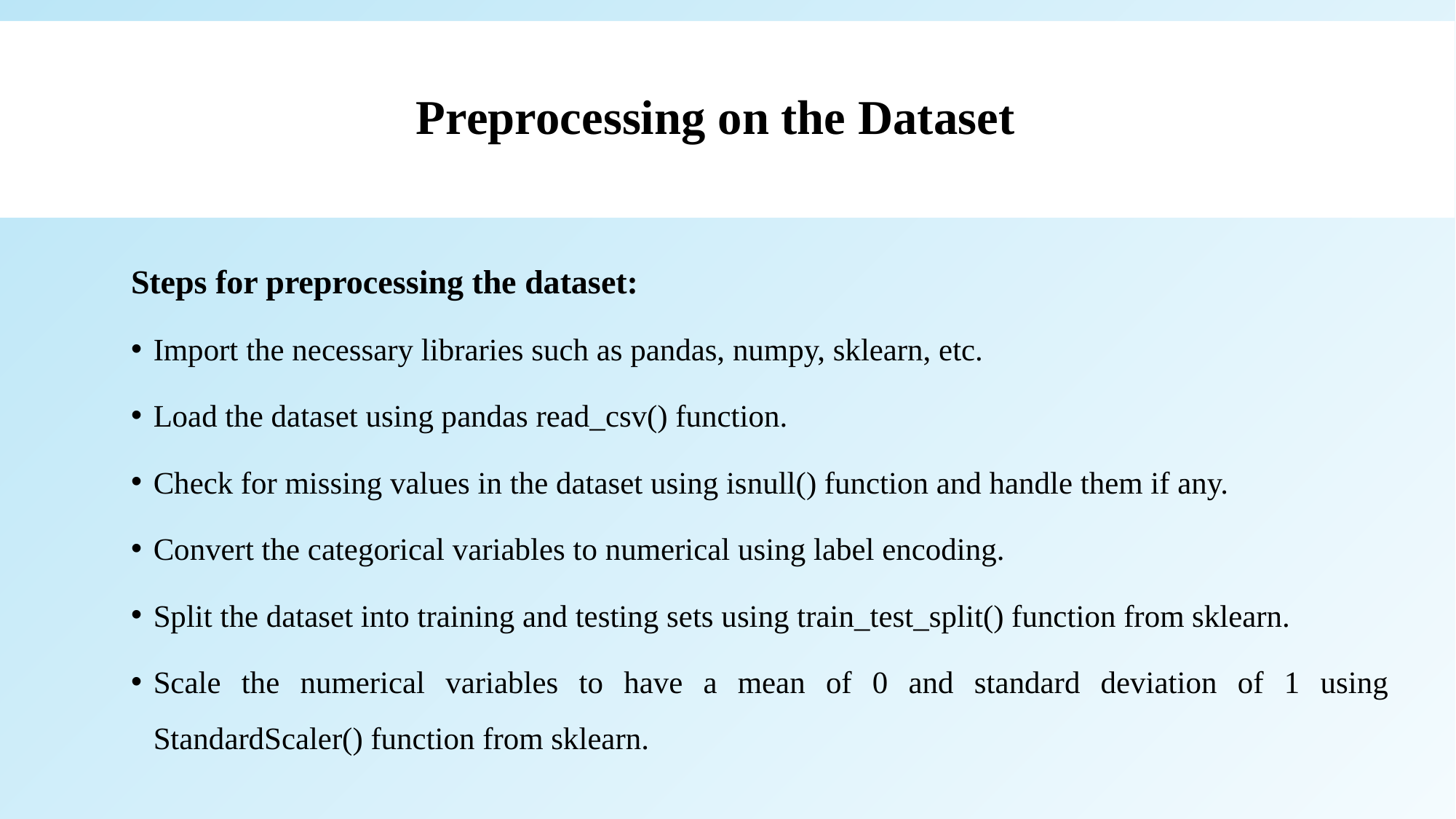

# Preprocessing on the Dataset
Steps for preprocessing the dataset:
Import the necessary libraries such as pandas, numpy, sklearn, etc.
Load the dataset using pandas read_csv() function.
Check for missing values in the dataset using isnull() function and handle them if any.
Convert the categorical variables to numerical using label encoding.
Split the dataset into training and testing sets using train_test_split() function from sklearn.
Scale the numerical variables to have a mean of 0 and standard deviation of 1 using StandardScaler() function from sklearn.